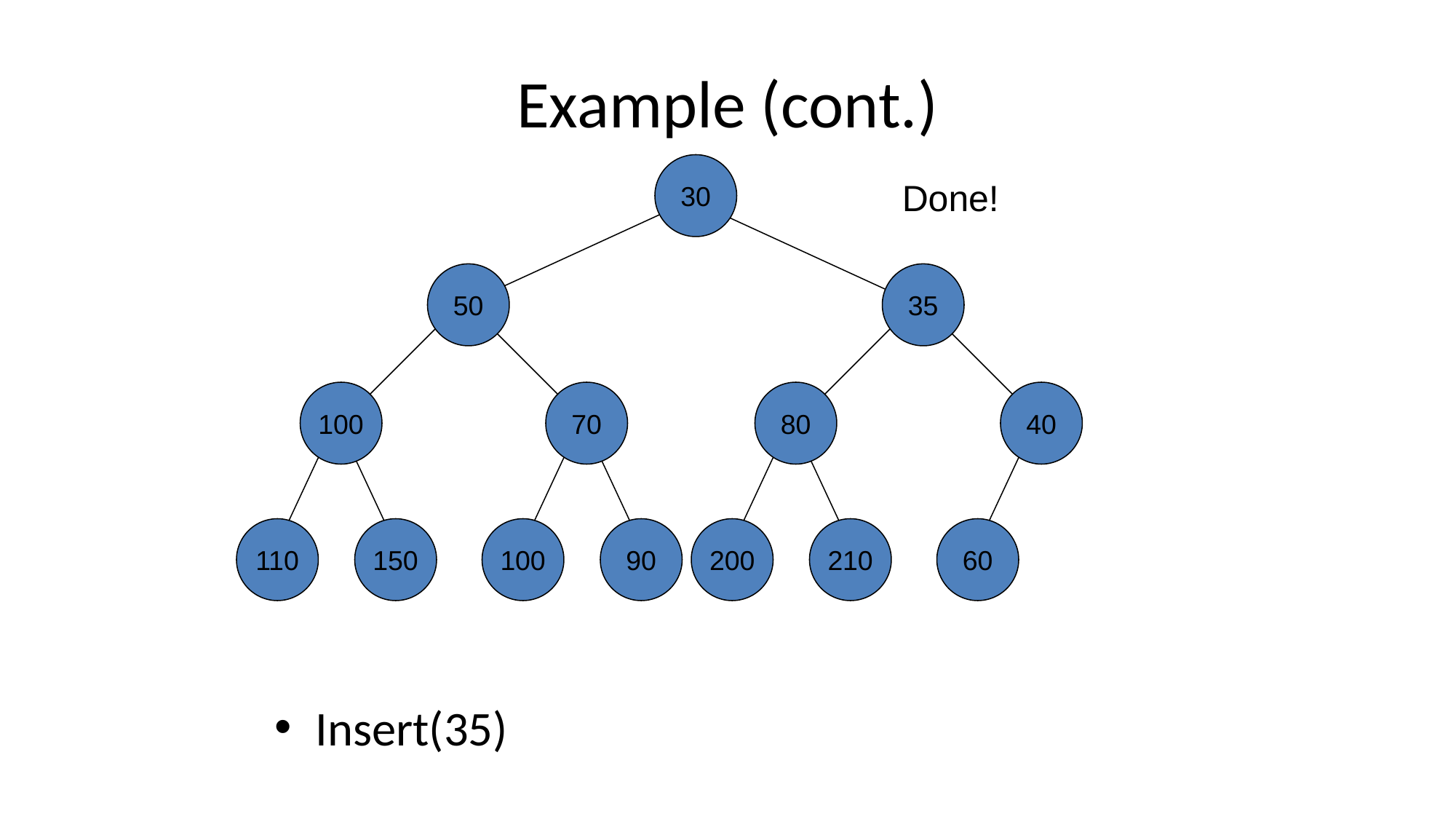

# Example (cont.)
30
Done!

50
35

100
70
80
40

110
150
100
90
200
210
60
Insert(35)